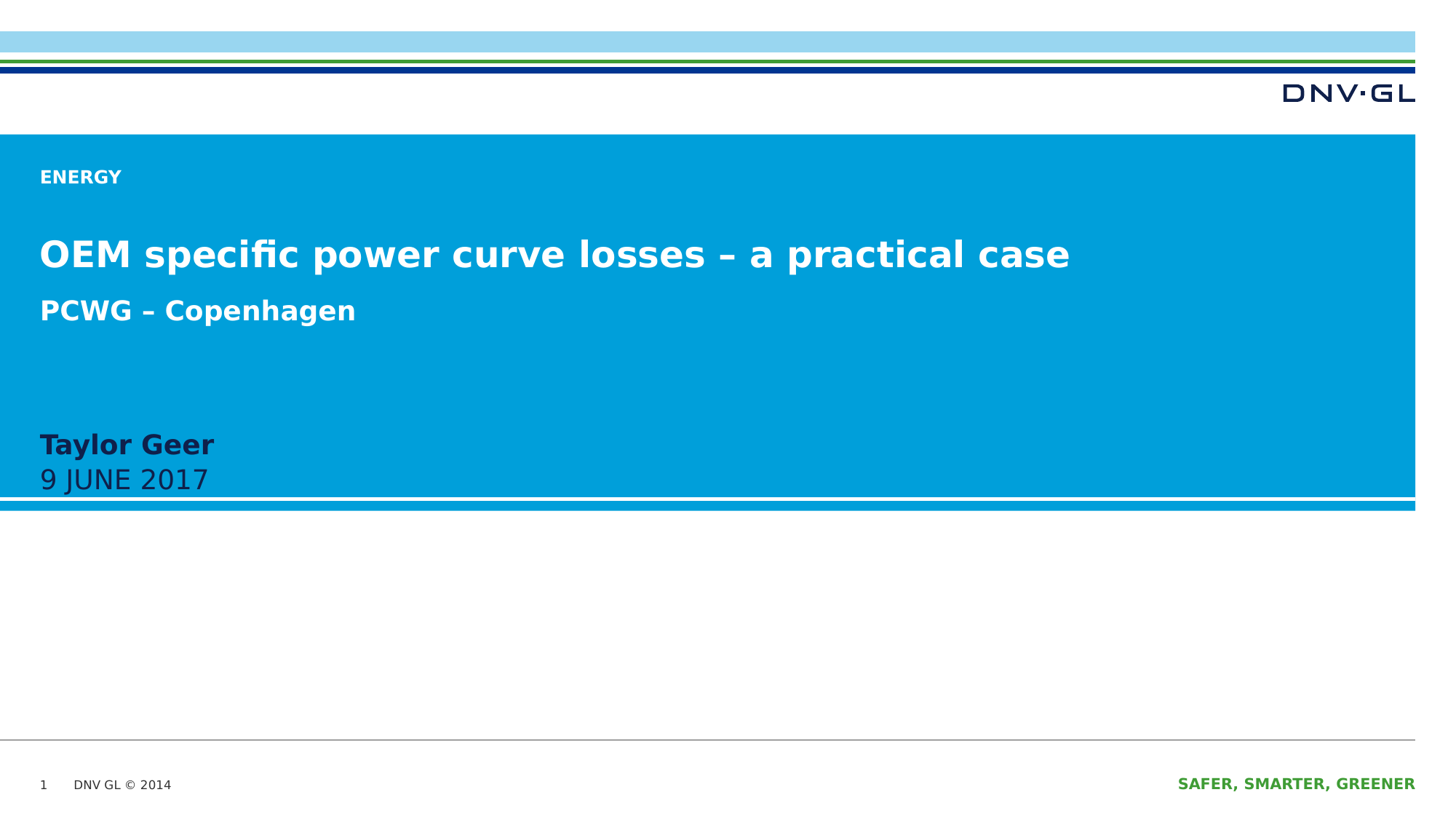

# OEM specific power curve losses – a practical case
PCWG – Copenhagen
1